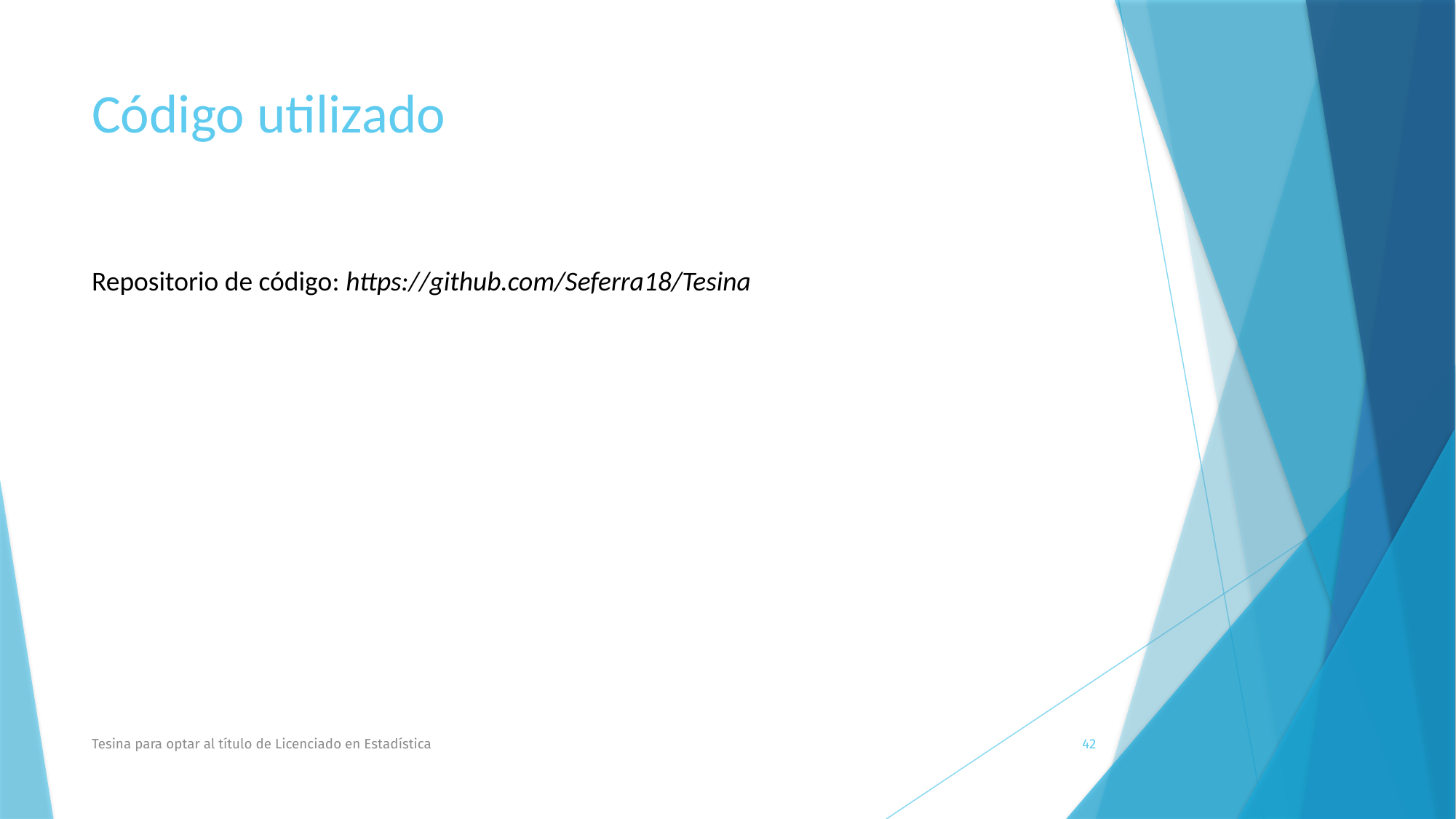

# Código utilizado
Repositorio de código: https://github.com/Seferra18/Tesina
Tesina para optar al título de Licenciado en Estadística
42